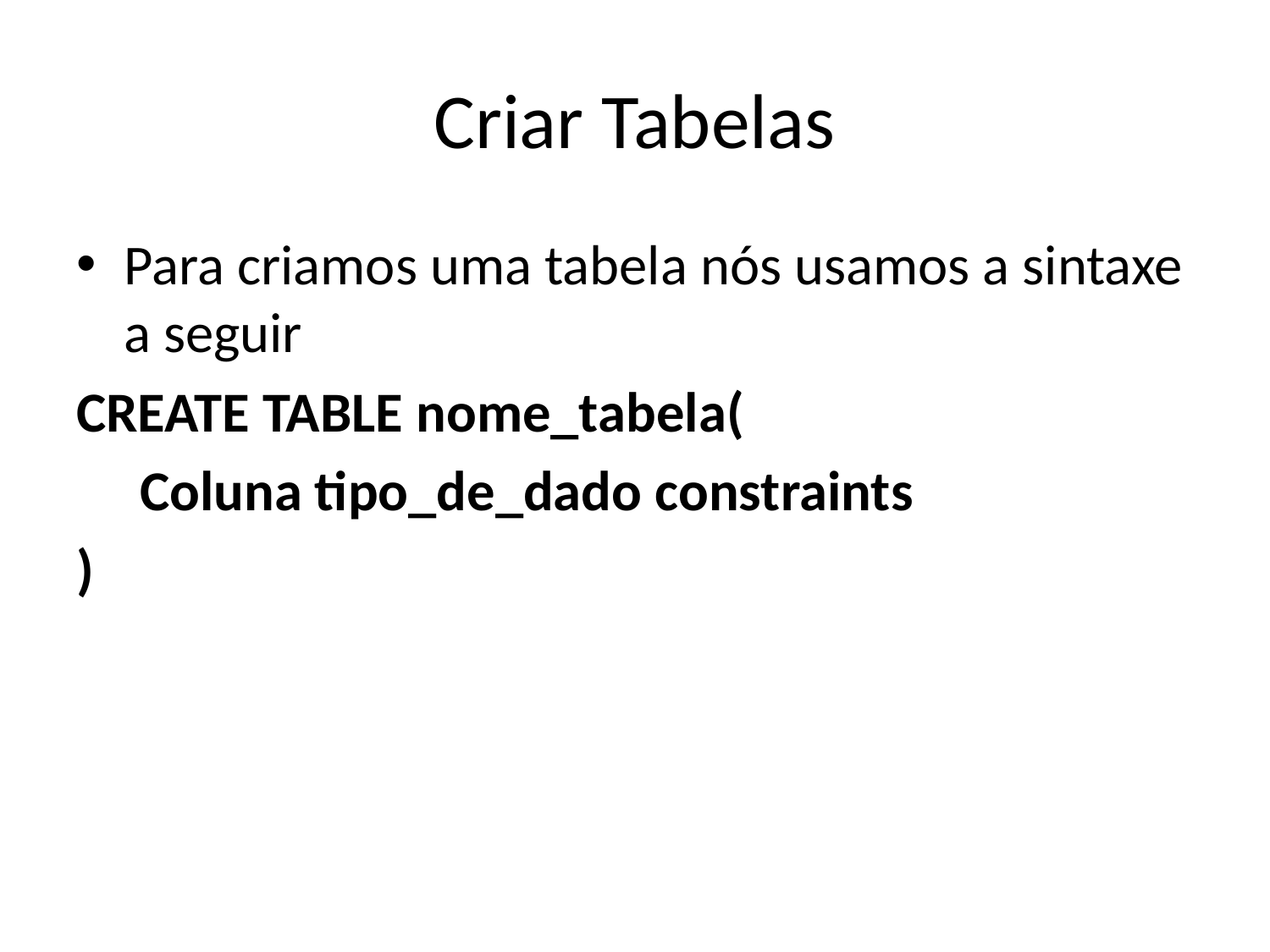

# Criar Tabelas
Para criamos uma tabela nós usamos a sintaxe a seguir
CREATE TABLE nome_tabela(
     Coluna tipo_de_dado constraints
)